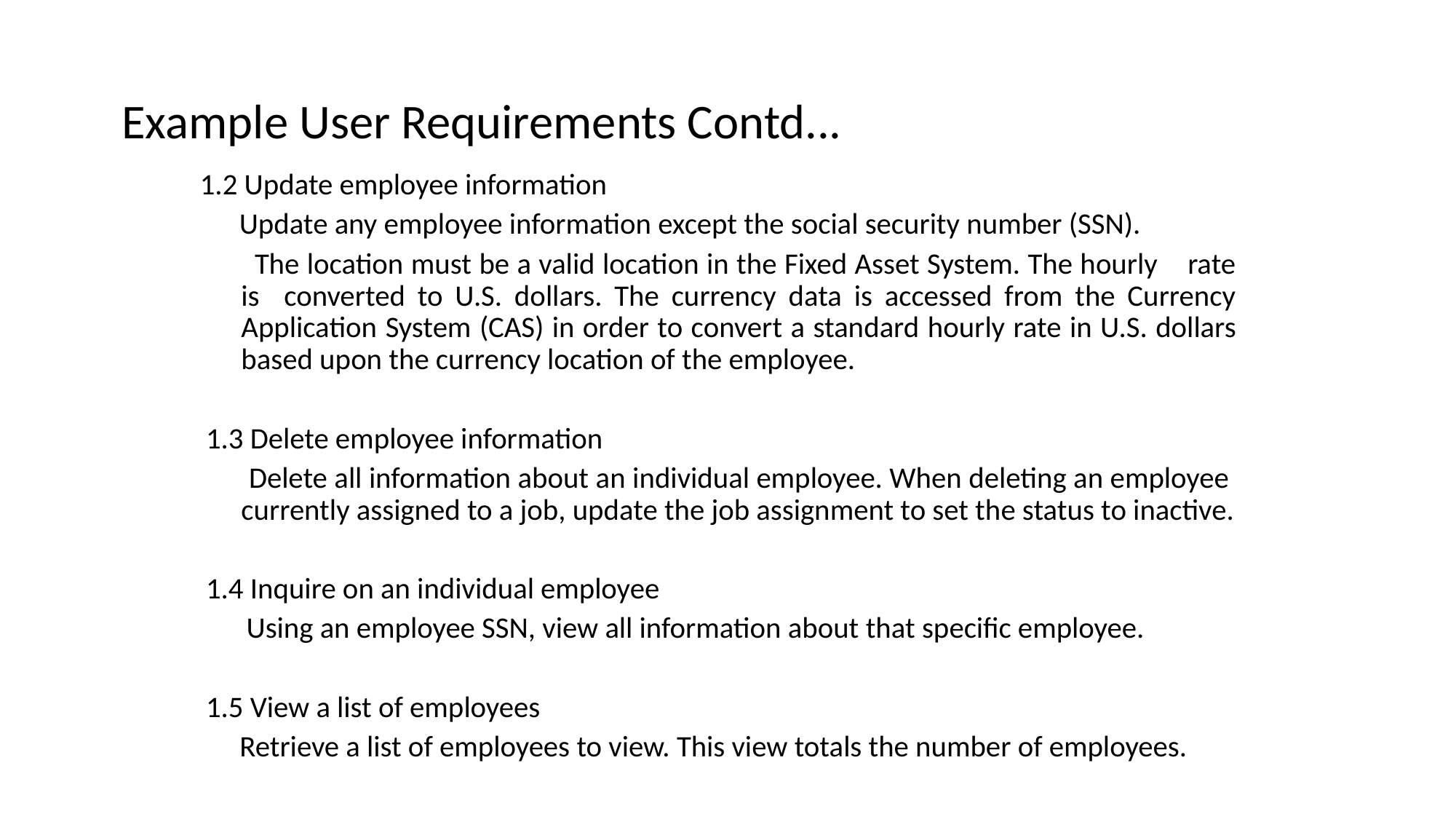

# Example User Requirements Contd...
   1.2 Update employee information
         Update any employee information except the social security number (SSN).
         The location must be a valid location in the Fixed Asset System. The hourly    rate is  converted to U.S. dollars. The currency data is accessed from the Currency Application System (CAS) in order to convert a standard hourly rate in U.S. dollars based upon the currency location of the employee.

   1.3 Delete employee information
         Delete all information about an individual employee. When deleting an employee  currently assigned to a job, update the job assignment to set the status to inactive.

   1.4 Inquire on an individual employee
         Using an employee SSN, view all information about that specific employee.

   1.5 View a list of employees
        Retrieve a list of employees to view. This view totals the number of employees.